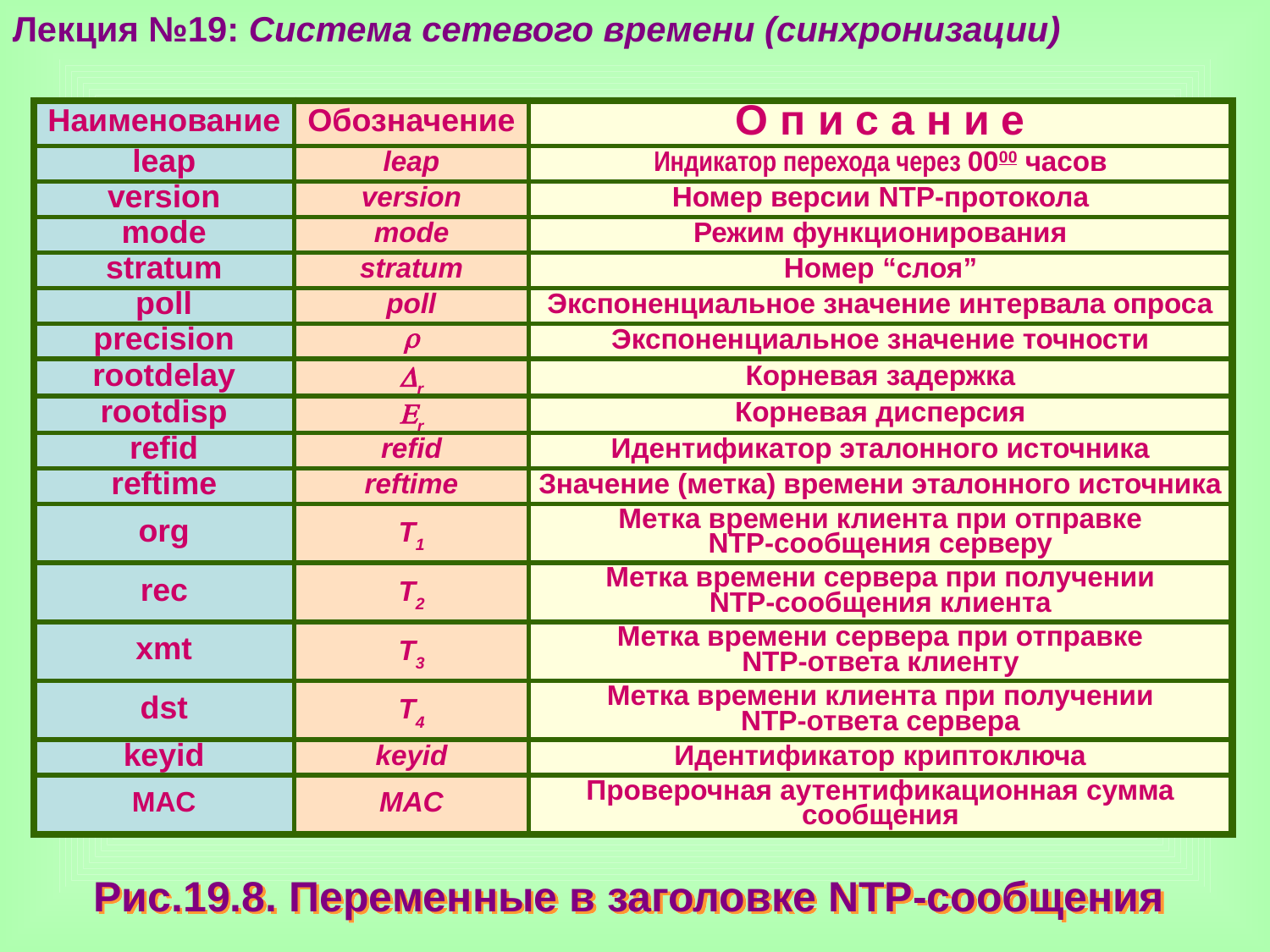

Лекция №19: Система сетевого времени (синхронизации)
| Наименование | Обозначение | О п и с а н и е |
| --- | --- | --- |
| leap | leap | Индикатор перехода через 0000 часов |
| version | version | Номер версии NTP-протокола |
| mode | mode | Режим функционирования |
| stratum | stratum | Номер “слоя” |
| poll | poll | Экспоненциальное значение интервала опроса |
| precision | ρ | Экспоненциальное значение точности |
| rootdelay | Δr | Корневая задержка |
| rootdisp | Εr | Корневая дисперсия |
| refid | refid | Идентификатор эталонного источника |
| reftime | reftime | Значение (метка) времени эталонного источника |
| org | T1 | Метка времени клиента при отправке NTP-сообщения серверу |
| rec | T2 | Метка времени сервера при получении NTP-сообщения клиента |
| xmt | T3 | Метка времени сервера при отправке NTP-ответа клиенту |
| dst | T4 | Метка времени клиента при получении NTP-ответа сервера |
| keyid | keyid | Идентификатор криптоключа |
| MAC | MAC | Проверочная аутентификационная сумма сообщения |
Рис.19.8. Переменные в заголовке NTP-сообщения